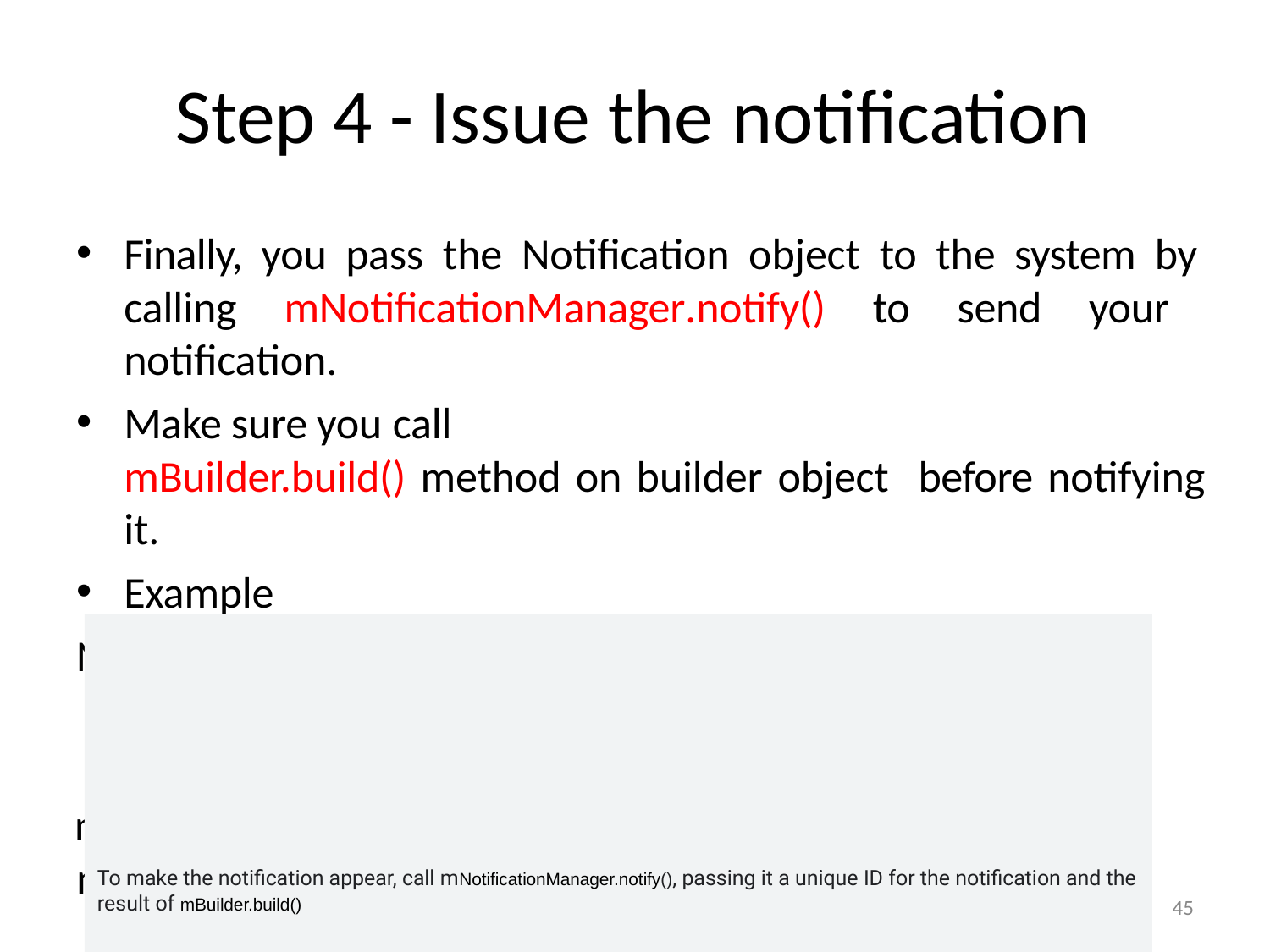

# Step 4 - Issue the notification
Finally, you pass the Notification object to the system by  calling mNotificationManager.notify() to send your  notification.
Make sure you call
mBuilder.build() method on builder object  before notifying it.
Example
NotificationManager mNotificationManager =  (NotificationManager)  getSystemService(Context.NOTIFICATION_SERVICE)
mNotificationManager.notify(notificationID, mBuilder.build());
To make the notification appear, call mNotificationManager.notify(), passing it a unique ID for the notification and the result of mBuilder.build()
45